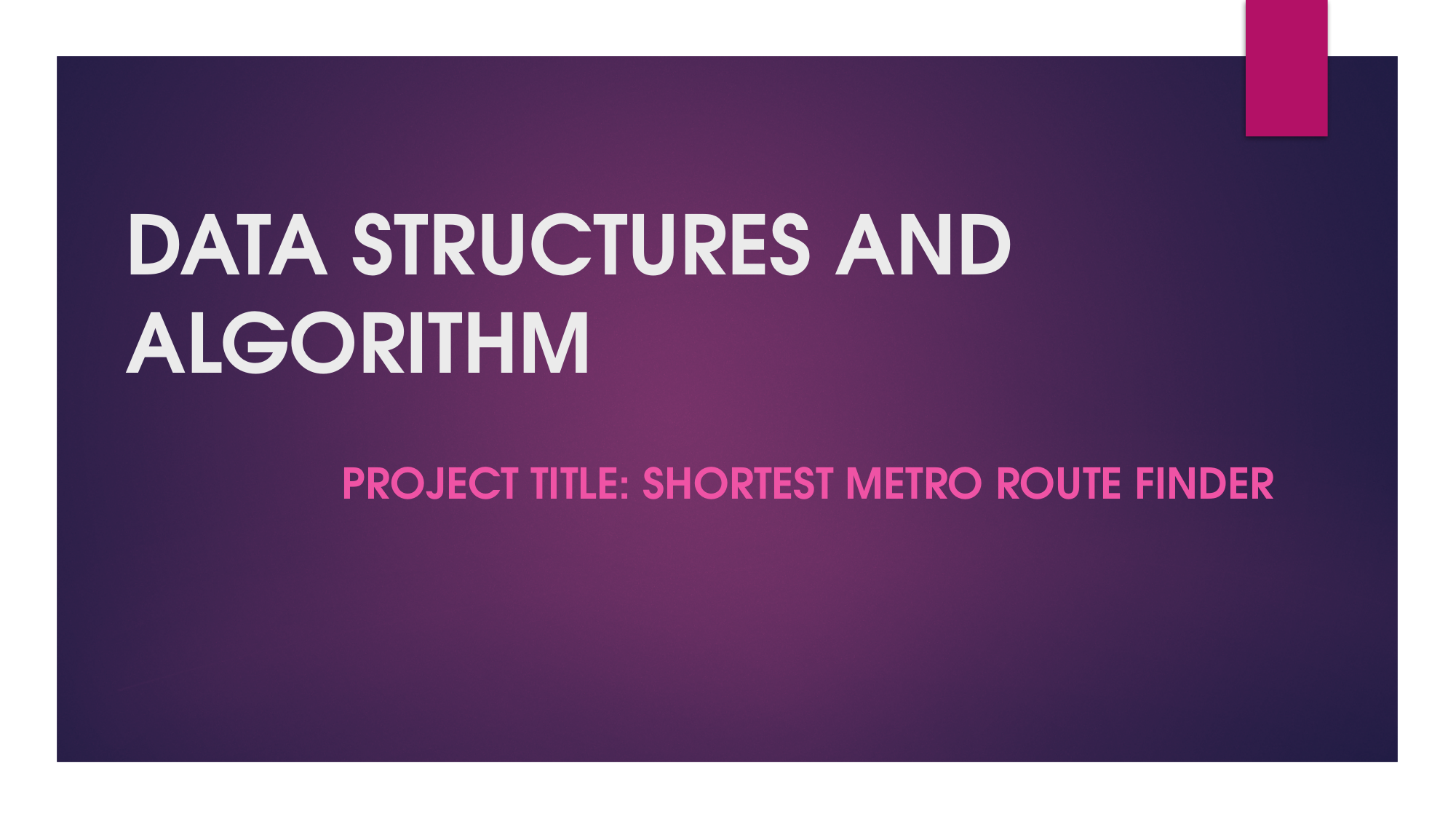

# DATA STRUCTURES AND ALGORITHM
PROJECT TITLE: SHORTEST METRO ROUTE FINDER